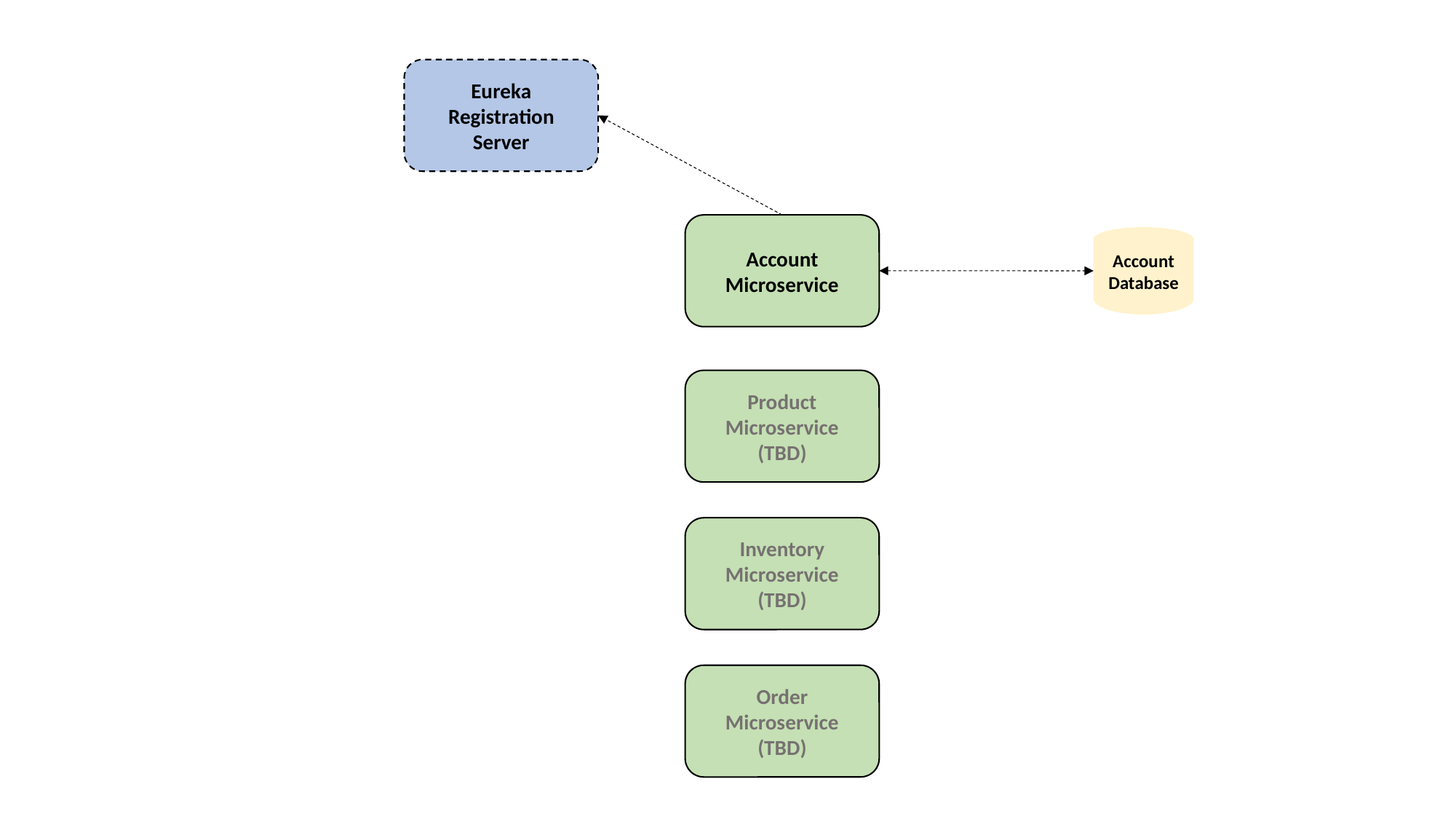

Eureka Registration Server
Account
Microservice

Account
Database

Product
Microservice
(TBD)
Inventory
Microservice
(TBD)
Order
Microservice
(TBD)